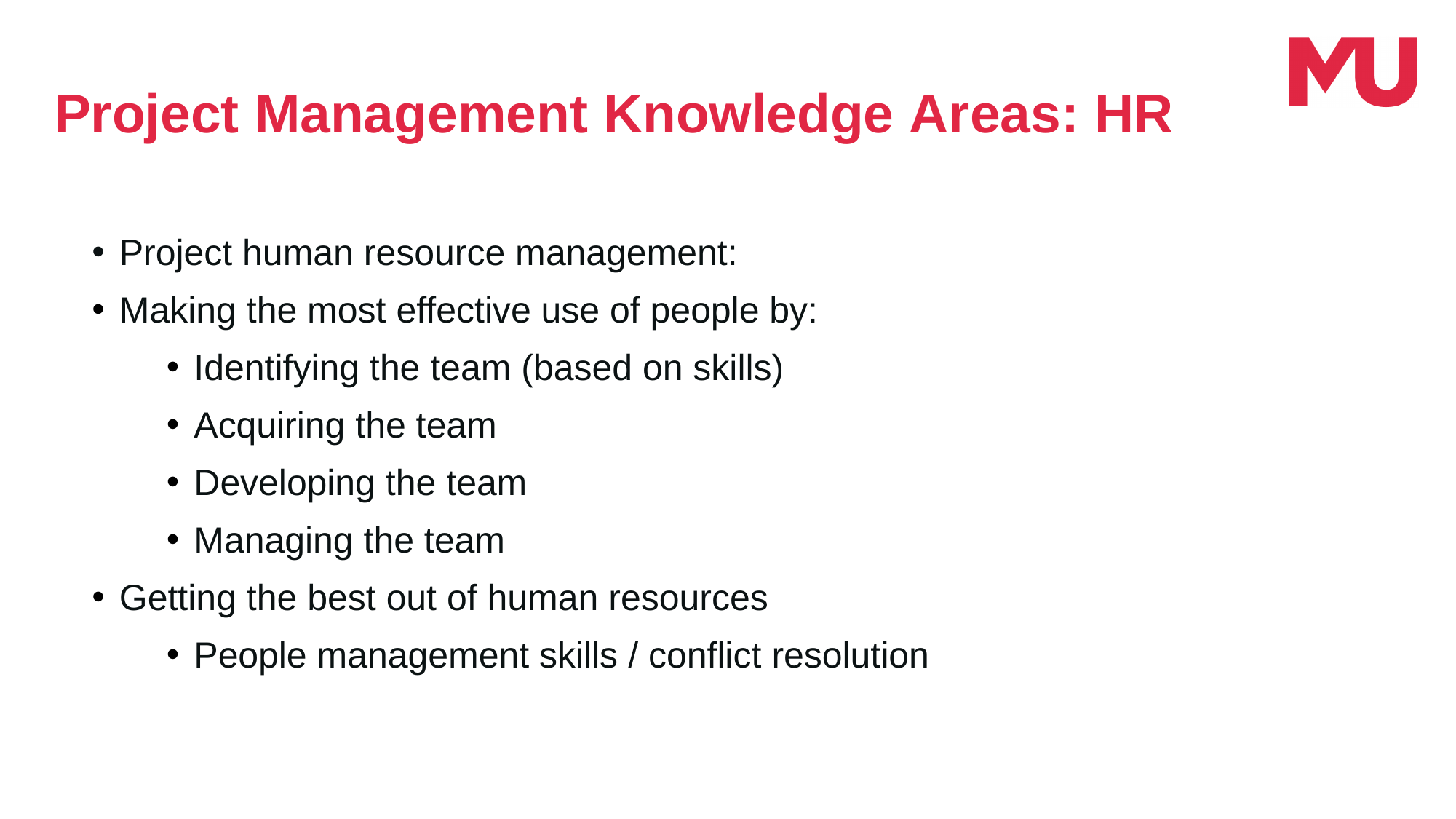

Project Management Knowledge Areas: HR
Project human resource management:
Making the most effective use of people by:
Identifying the team (based on skills)
Acquiring the team
Developing the team
Managing the team
Getting the best out of human resources
People management skills / conflict resolution